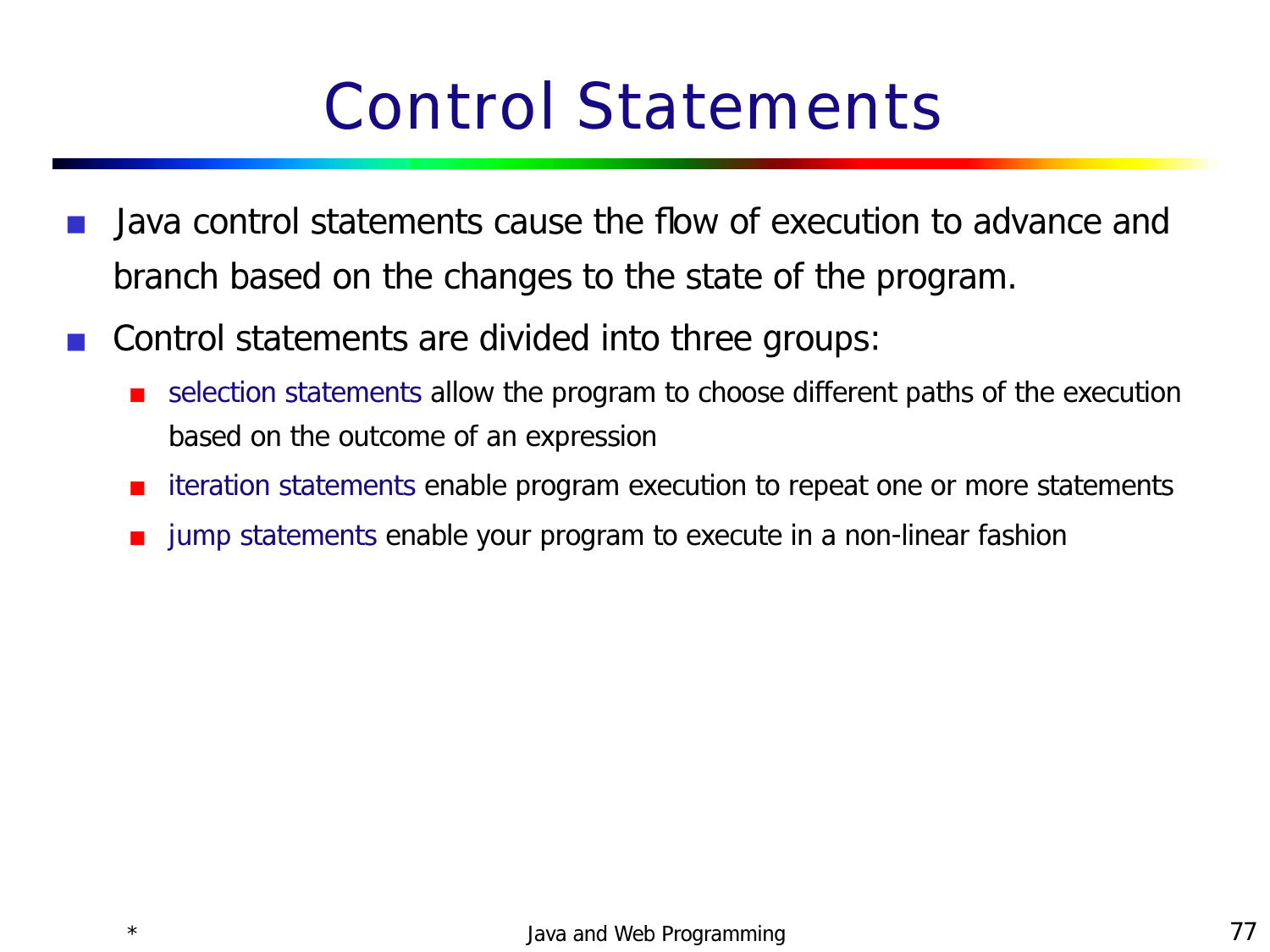

# Control Statements
Java control statements cause the flow of execution to advance and branch based on the changes to the state of the program.
Control statements are divided into three groups:
selection statements allow the program to choose different paths of the execution based on the outcome of an expression
iteration statements enable program execution to repeat one or more statements
jump statements enable your program to execute in a non-linear fashion
*
77
Java and Web Programming